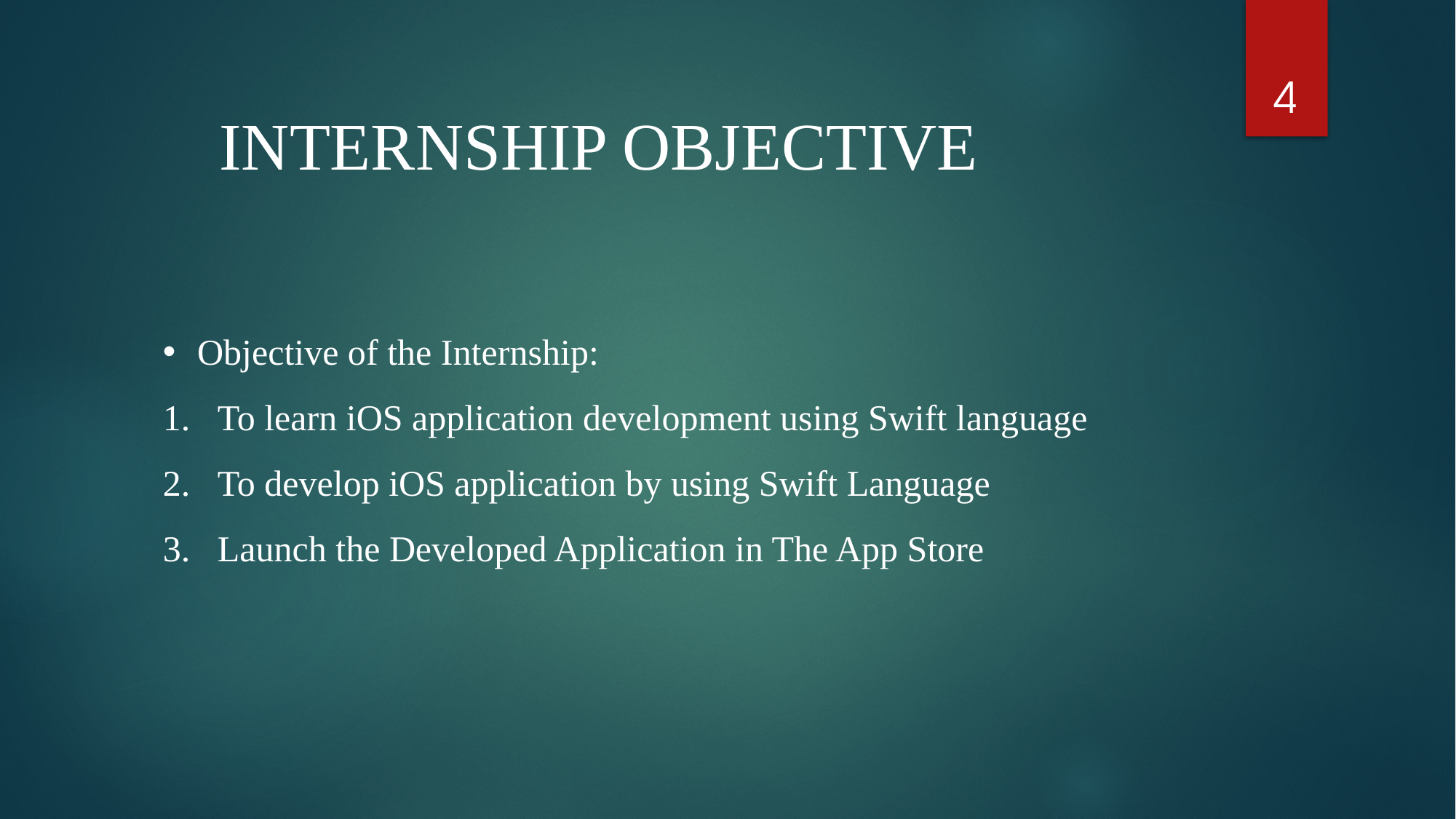

4
INTERNSHIP OBJECTIVE
Objective of the Internship:
To learn iOS application development using Swift language
To develop iOS application by using Swift Language
Launch the Developed Application in The App Store